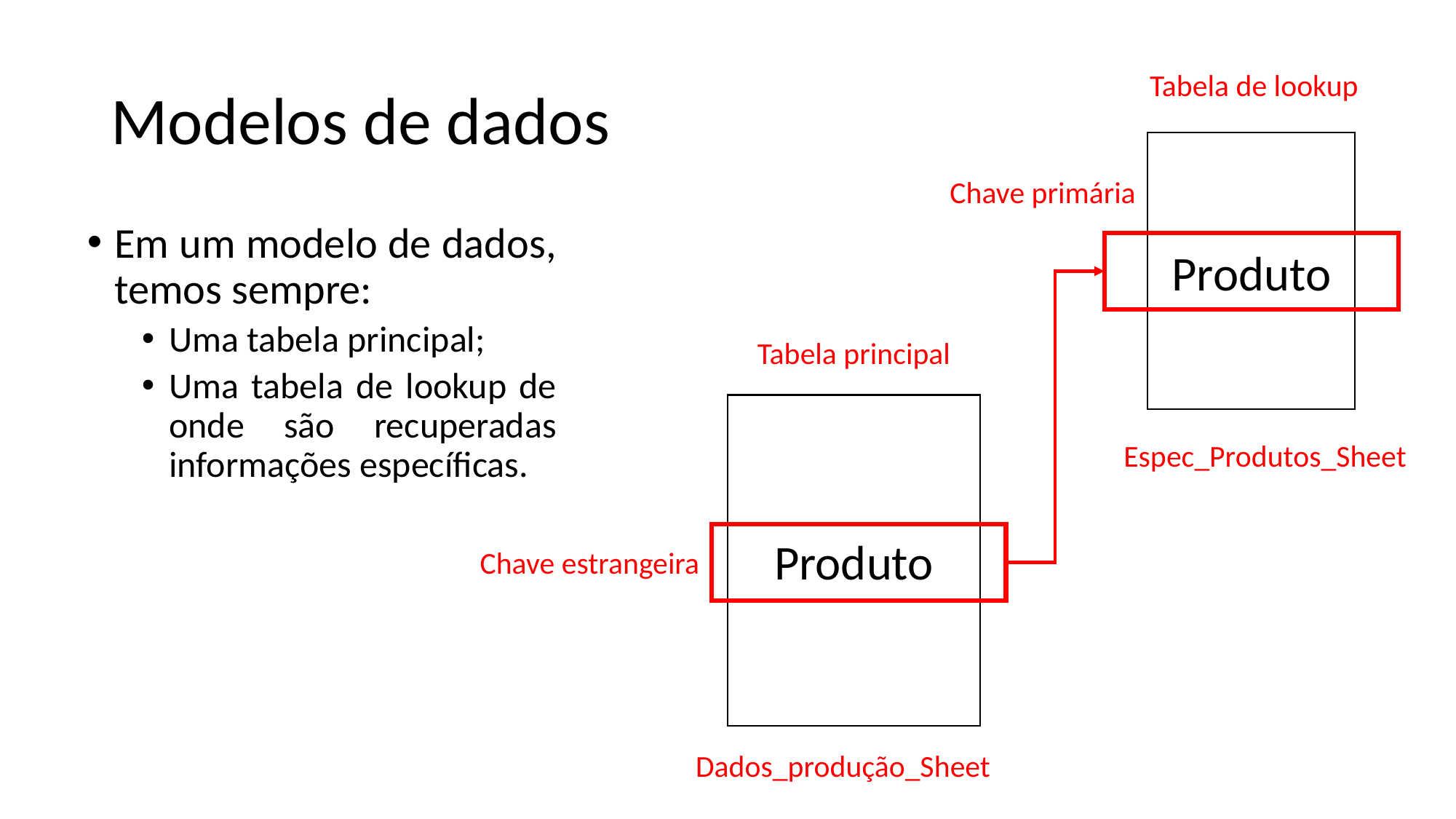

# Modelos de dados
Tabela de lookup
Produto
Chave primária
Em um modelo de dados, temos sempre:
Uma tabela principal;
Uma tabela de lookup de onde são recuperadas informações específicas.

Tabela principal
Produto
Espec_Produtos_Sheet

Chave estrangeira
Dados_produção_Sheet